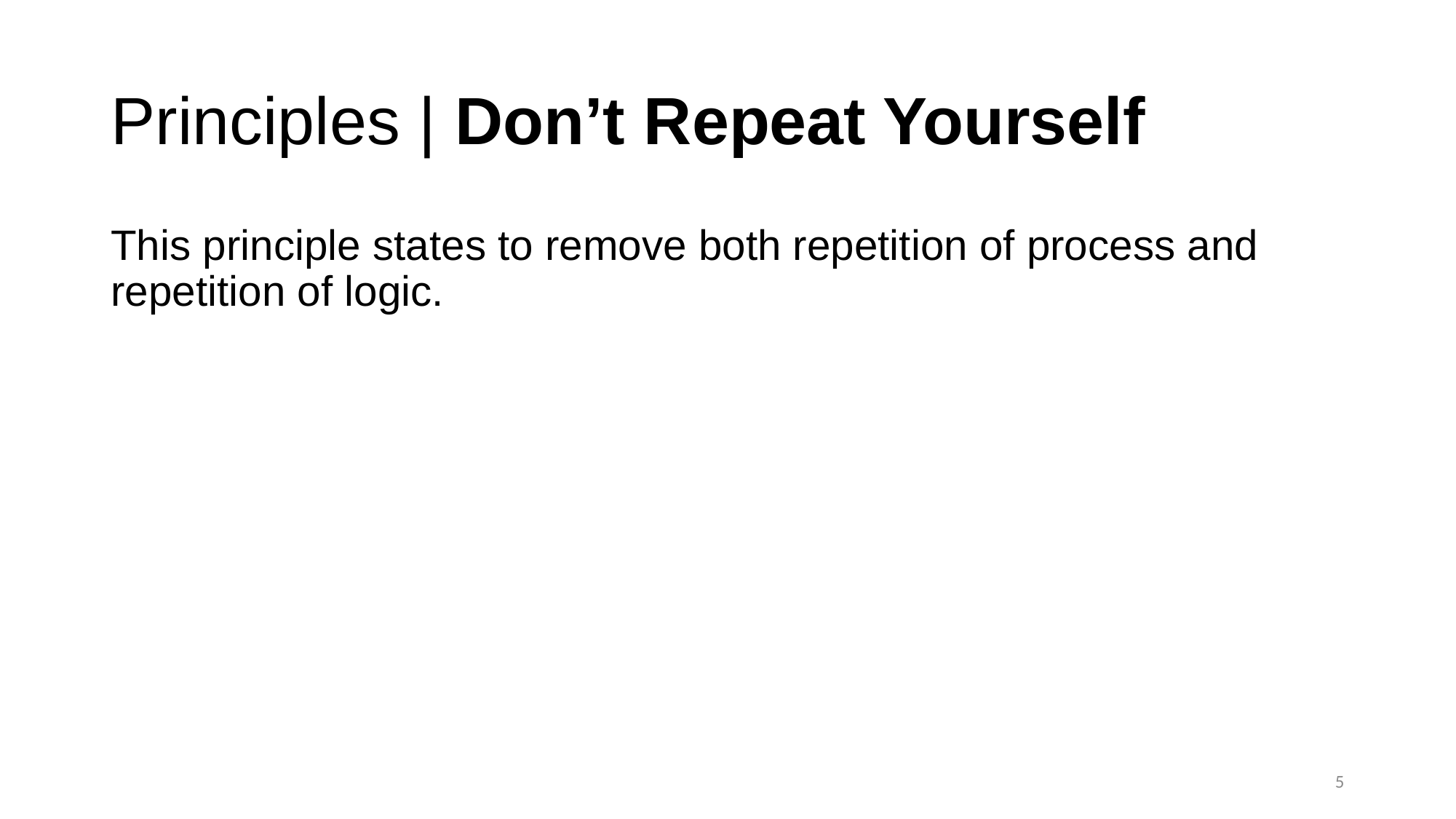

# Principles | Don’t Repeat Yourself
This principle states to remove both repetition of process and repetition of logic.
5